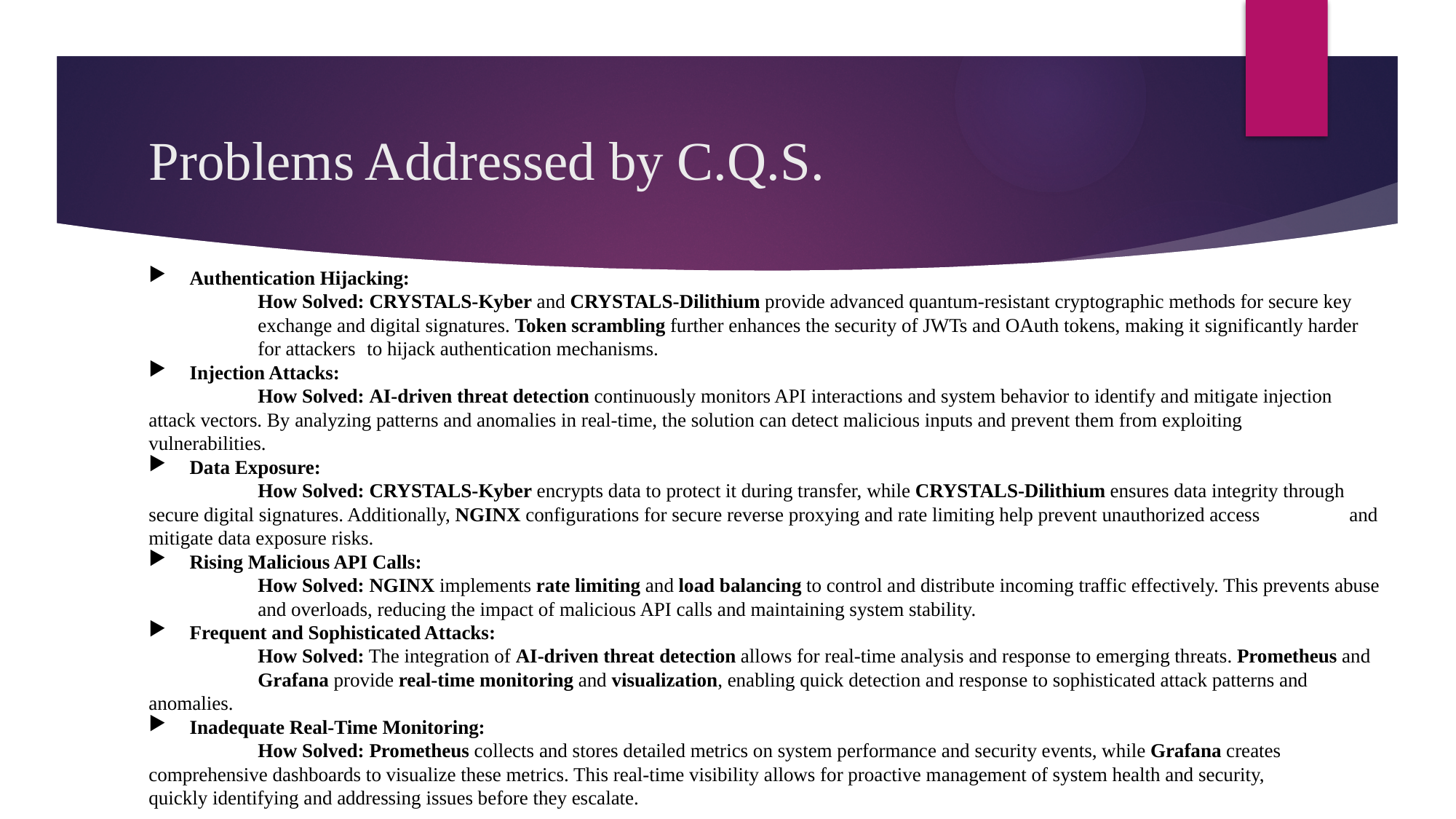

# Problems Addressed by C.Q.S.
Authentication Hijacking:
	How Solved: CRYSTALS-Kyber and CRYSTALS-Dilithium provide advanced quantum-resistant cryptographic methods for secure key 	exchange and digital signatures. Token scrambling further enhances the security of JWTs and OAuth tokens, making it significantly harder 	for attackers 	to hijack authentication mechanisms.
Injection Attacks:
	How Solved: AI-driven threat detection continuously monitors API interactions and system behavior to identify and mitigate injection 	attack vectors. By analyzing patterns and anomalies in real-time, the solution can detect malicious inputs and prevent them from exploiting 	vulnerabilities.
Data Exposure:
	How Solved: CRYSTALS-Kyber encrypts data to protect it during transfer, while CRYSTALS-Dilithium ensures data integrity through 	secure digital signatures. Additionally, NGINX configurations for secure reverse proxying and rate limiting help prevent unauthorized access 	and mitigate data exposure risks.
Rising Malicious API Calls:
	How Solved: NGINX implements rate limiting and load balancing to control and distribute incoming traffic effectively. This prevents abuse 	and overloads, reducing the impact of malicious API calls and maintaining system stability.
Frequent and Sophisticated Attacks:
	How Solved: The integration of AI-driven threat detection allows for real-time analysis and response to emerging threats. Prometheus and 	Grafana provide real-time monitoring and visualization, enabling quick detection and response to sophisticated attack patterns and 	anomalies.
Inadequate Real-Time Monitoring:
	How Solved: Prometheus collects and stores detailed metrics on system performance and security events, while Grafana creates 	comprehensive dashboards to visualize these metrics. This real-time visibility allows for proactive management of system health and security, 	quickly identifying and addressing issues before they escalate.